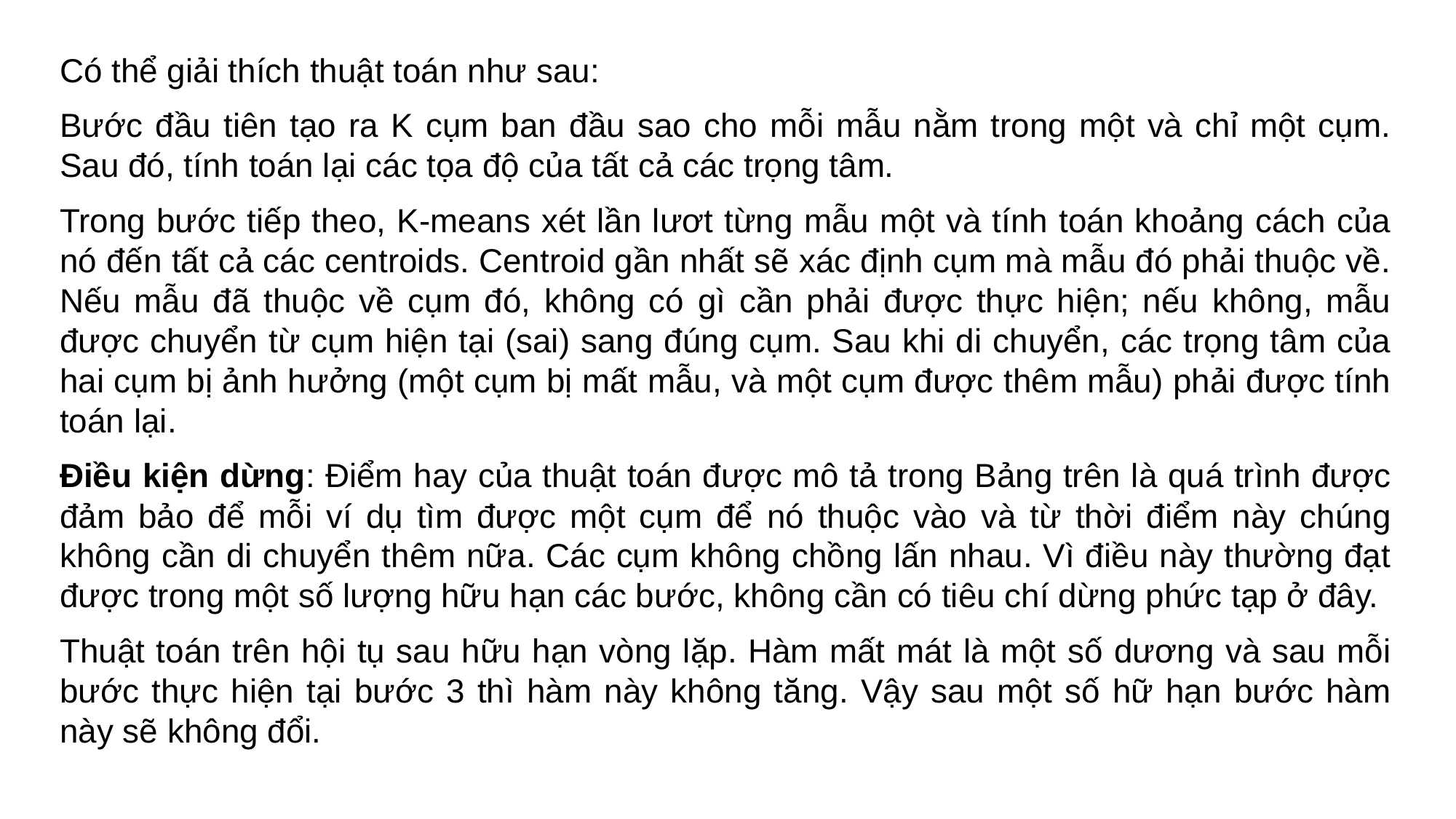

#
Có thể giải thích thuật toán như sau:
Bước đầu tiên tạo ra K cụm ban đầu sao cho mỗi mẫu nằm trong một và chỉ một cụm. Sau đó, tính toán lại các tọa độ của tất cả các trọng tâm.
Trong bước tiếp theo, K-means xét lần lươt từng mẫu một và tính toán khoảng cách của nó đến tất cả các centroids. Centroid gần nhất sẽ xác định cụm mà mẫu đó phải thuộc về. Nếu mẫu đã thuộc về cụm đó, không có gì cần phải được thực hiện; nếu không, mẫu được chuyển từ cụm hiện tại (sai) sang đúng cụm. Sau khi di chuyển, các trọng tâm của hai cụm bị ảnh hưởng (một cụm bị mất mẫu, và một cụm được thêm mẫu) phải được tính toán lại.
Điều kiện dừng: Điểm hay của thuật toán được mô tả trong Bảng trên là quá trình được đảm bảo để mỗi ví dụ tìm được một cụm để nó thuộc vào và từ thời điểm này chúng không cần di chuyển thêm nữa. Các cụm không chồng lấn nhau. Vì điều này thường đạt được trong một số lượng hữu hạn các bước, không cần có tiêu chí dừng phức tạp ở đây.
Thuật toán trên hội tụ sau hữu hạn vòng lặp. Hàm mất mát là một số dương và sau mỗi bước thực hiện tại bước 3 thì hàm này không tăng. Vậy sau một số hữ hạn bước hàm này sẽ không đổi.